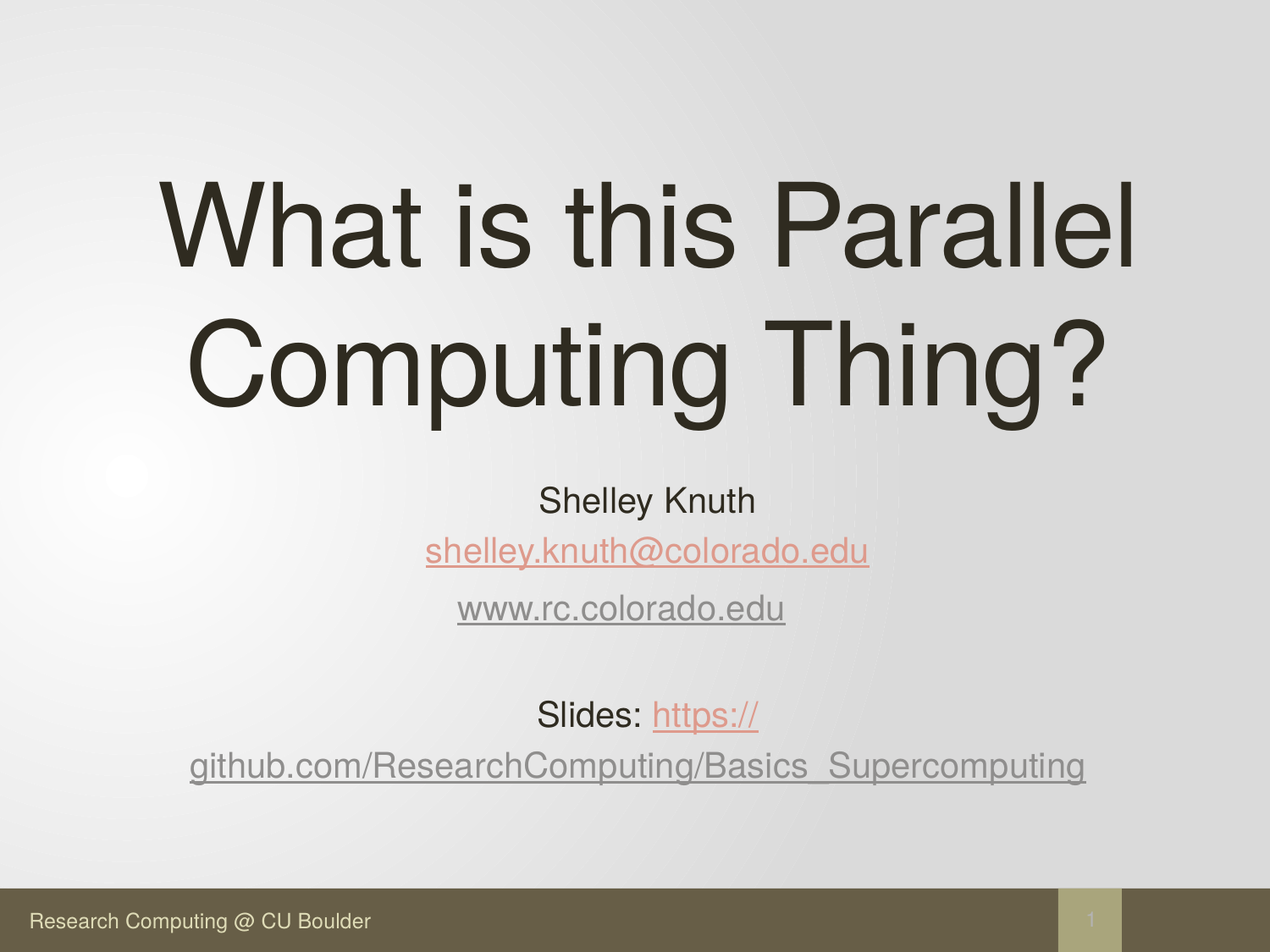

# What is this Parallel Computing Thing?
Shelley Knuth
shelley.knuth@colorado.edu
www.rc.colorado.edu

Slides: https://github.com/ResearchComputing/Basics_Supercomputing
1